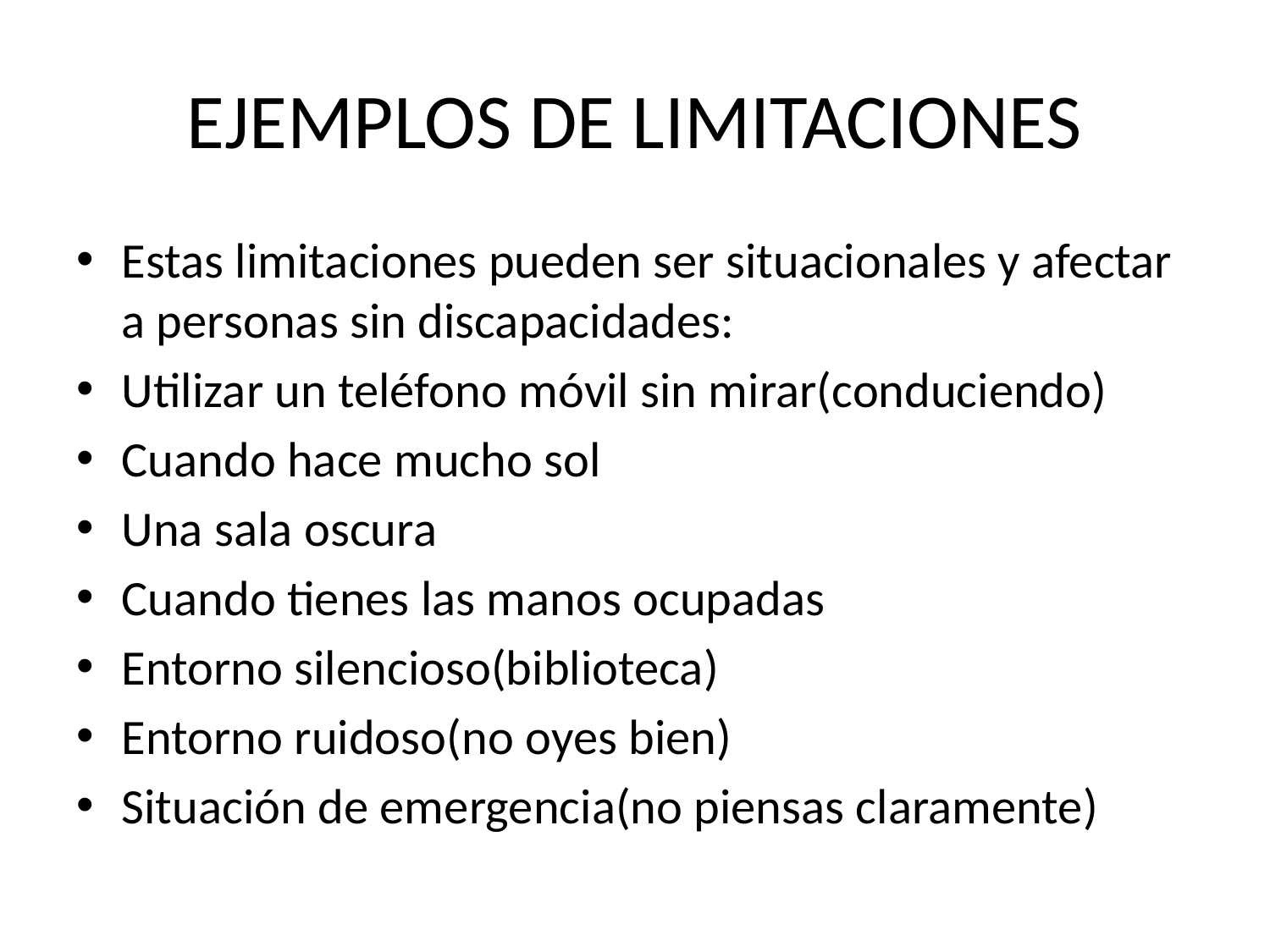

# EJEMPLOS DE LIMITACIONES
Estas limitaciones pueden ser situacionales y afectar a personas sin discapacidades:
Utilizar un teléfono móvil sin mirar(conduciendo)
Cuando hace mucho sol
Una sala oscura
Cuando tienes las manos ocupadas
Entorno silencioso(biblioteca)
Entorno ruidoso(no oyes bien)
Situación de emergencia(no piensas claramente)